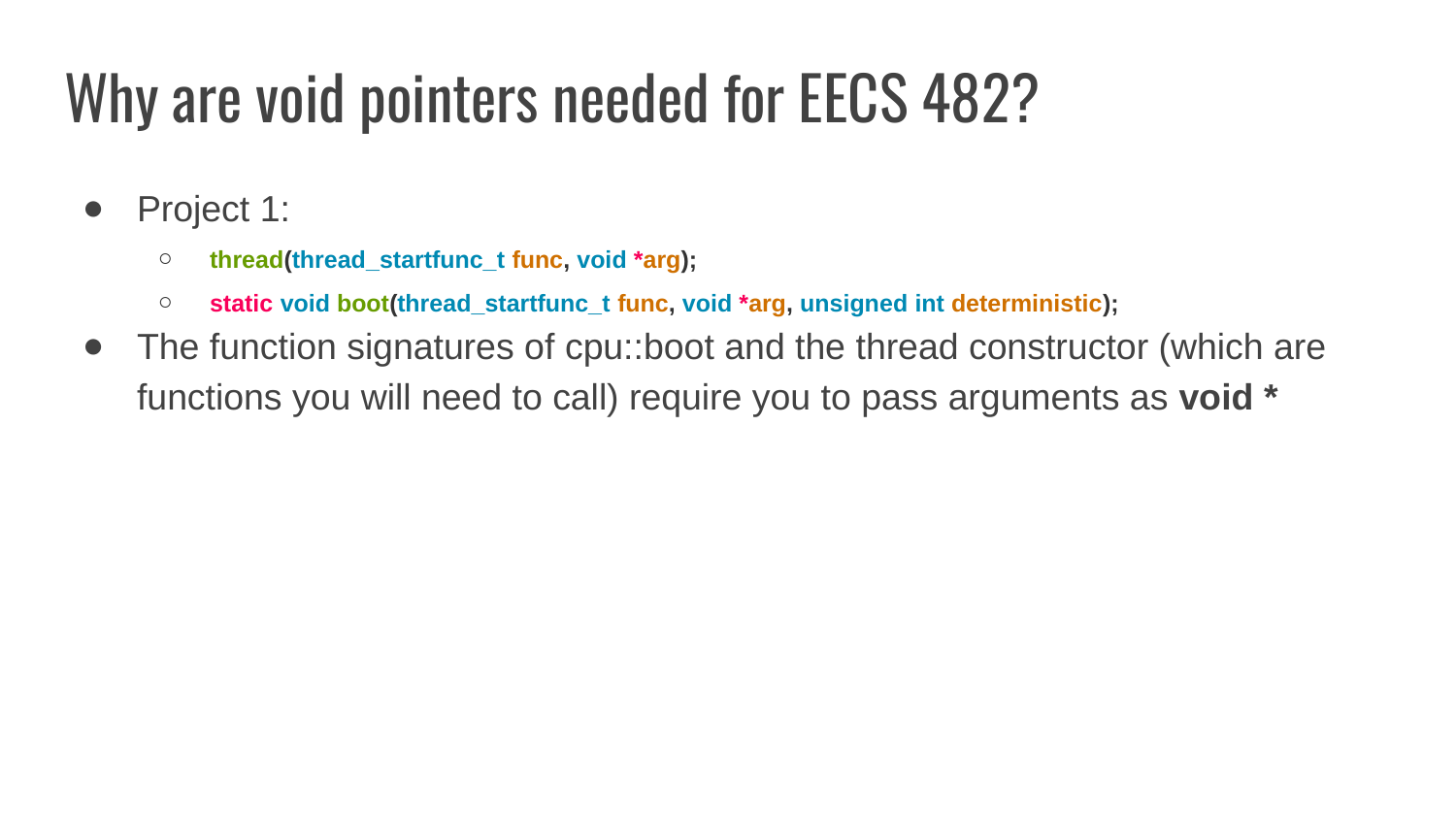

# Why are void pointers needed for EECS 482?
Project 1:
thread(thread_startfunc_t func, void *arg);
static void boot(thread_startfunc_t func, void *arg, unsigned int deterministic);
The function signatures of cpu::boot and the thread constructor (which are functions you will need to call) require you to pass arguments as void *